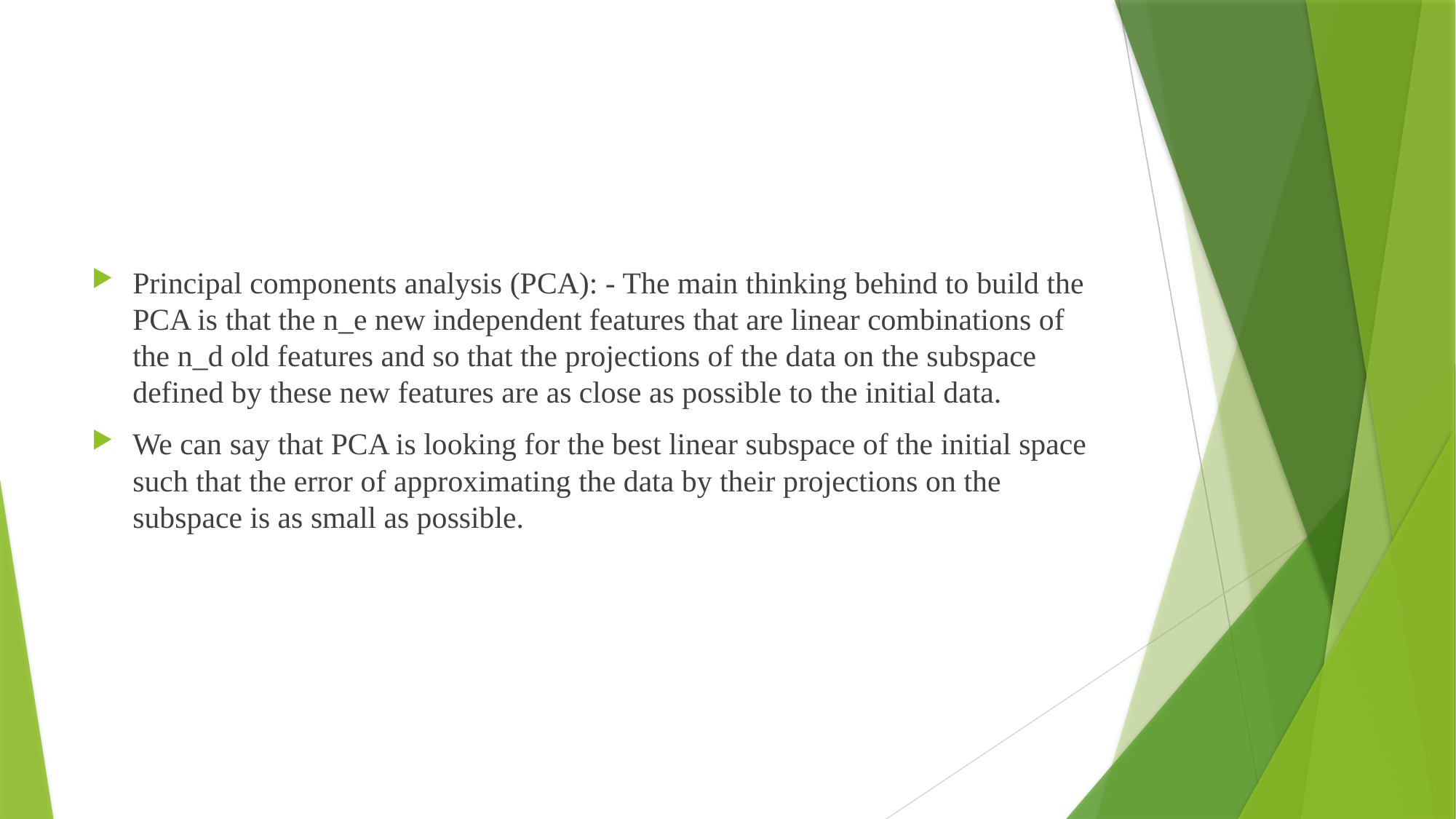

#
Principal components analysis (PCA): - The main thinking behind to build the PCA is that the n_e new independent features that are linear combinations of the n_d old features and so that the projections of the data on the subspace defined by these new features are as close as possible to the initial data.
We can say that PCA is looking for the best linear subspace of the initial space such that the error of approximating the data by their projections on the subspace is as small as possible.